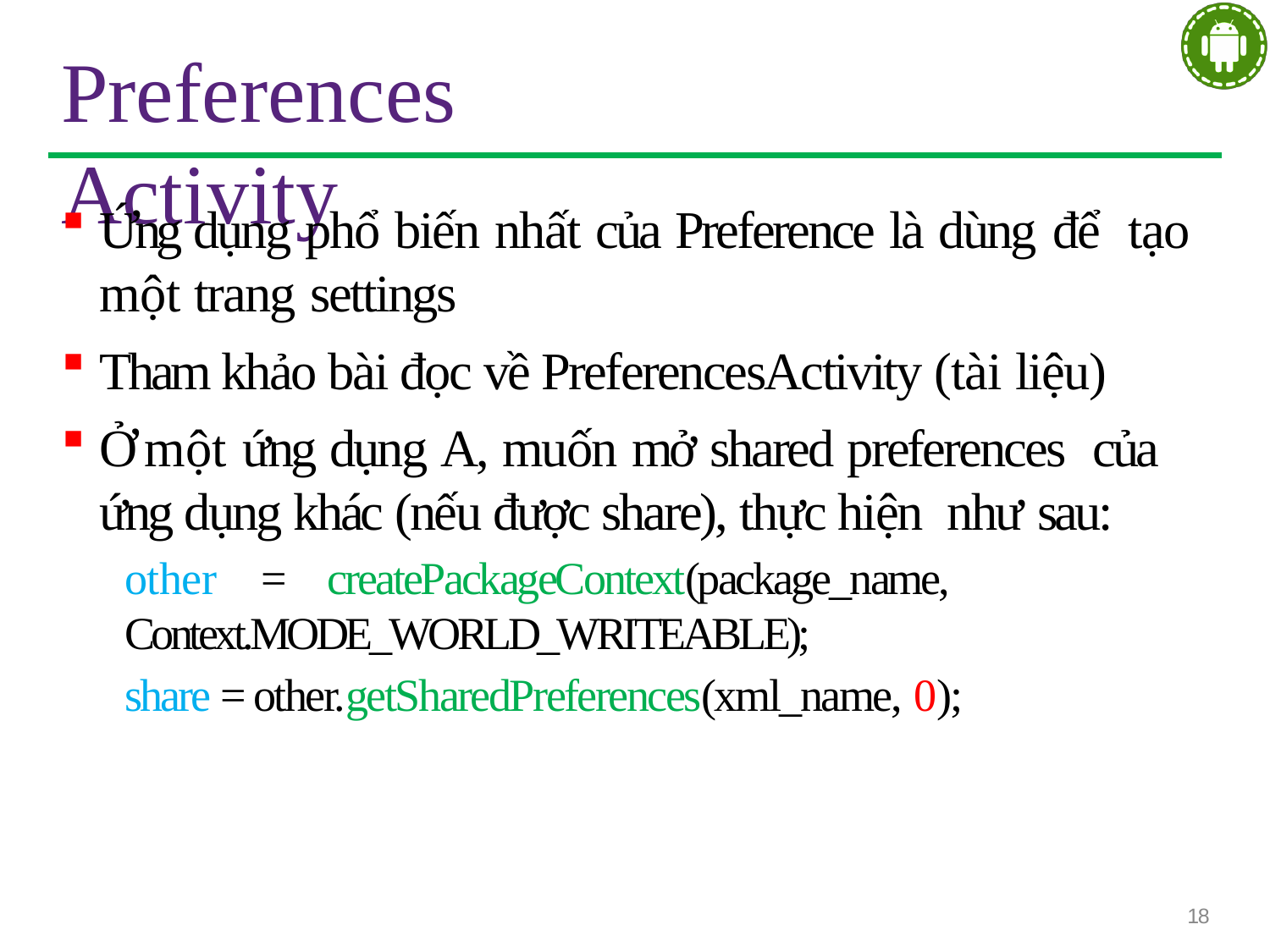

# Preferences Activity
Ứng dụng phổ biến nhất của Preference là dùng để  tạo một trang settings
Tham khảo bài đọc về PreferencesActivity (tài liệu)
Ở một ứng dụng A, muốn mở shared preferences  của ứng dụng khác (nếu được share), thực hiện  như sau:
other = createPackageContext(package_name,  Context.MODE_WORLD_WRITEABLE);
share = other.getSharedPreferences(xml_name, 0);
18